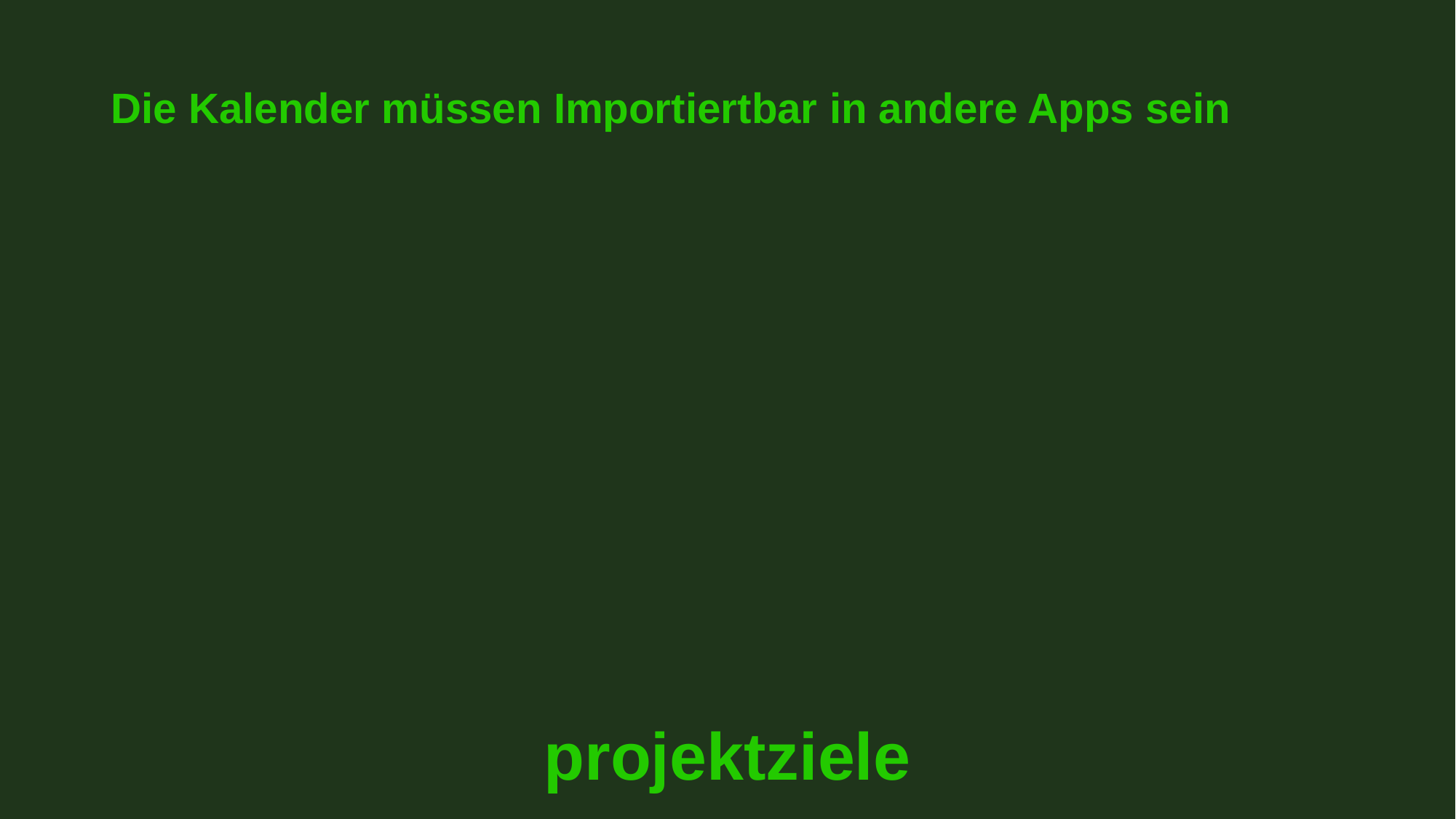

Die Kalender müssen Importiertbar in andere Apps sein
# projektziele